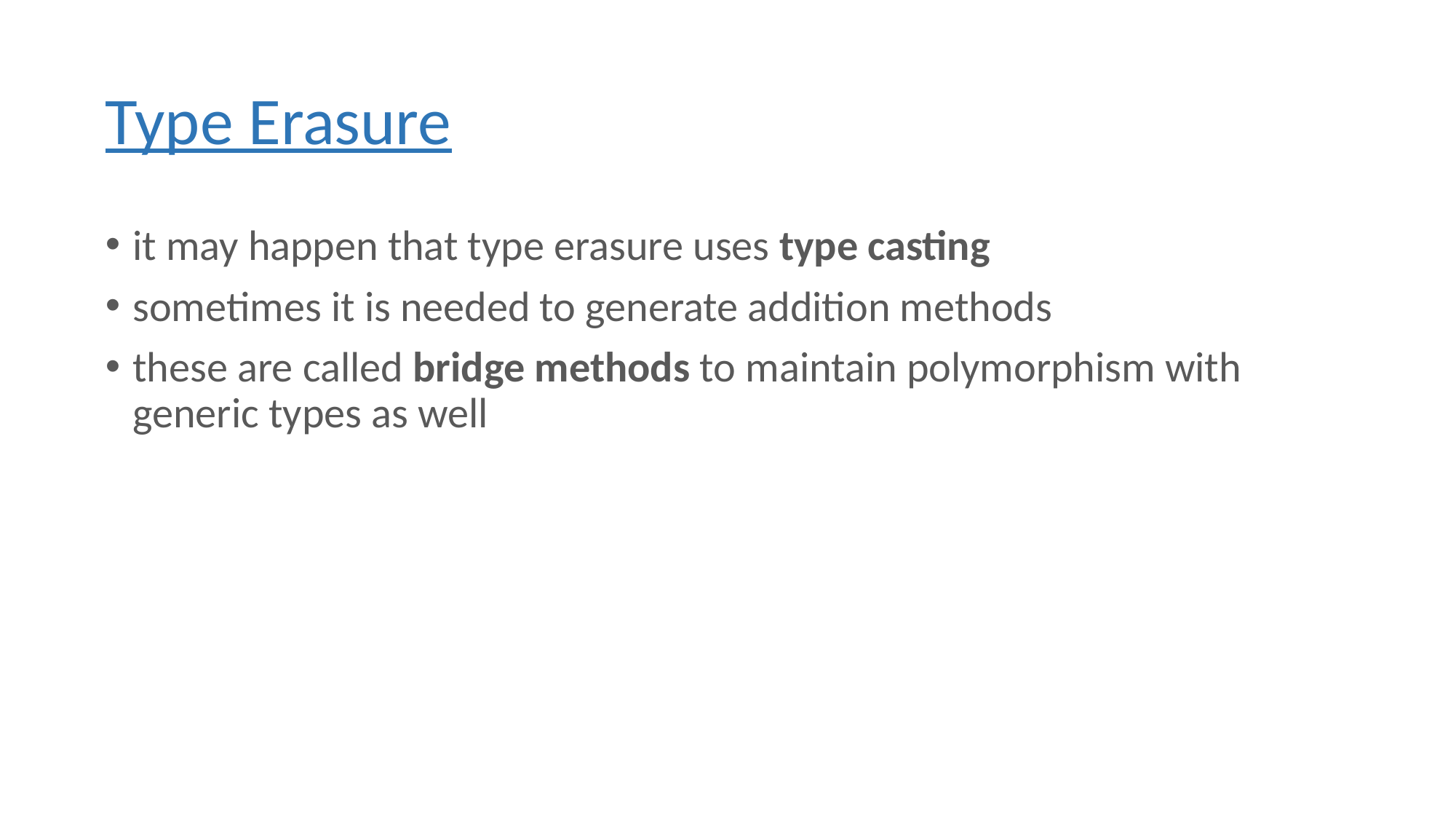

# Type Erasure
it may happen that type erasure uses type casting
sometimes it is needed to generate addition methods
these are called bridge methods to maintain polymorphism with generic types as well